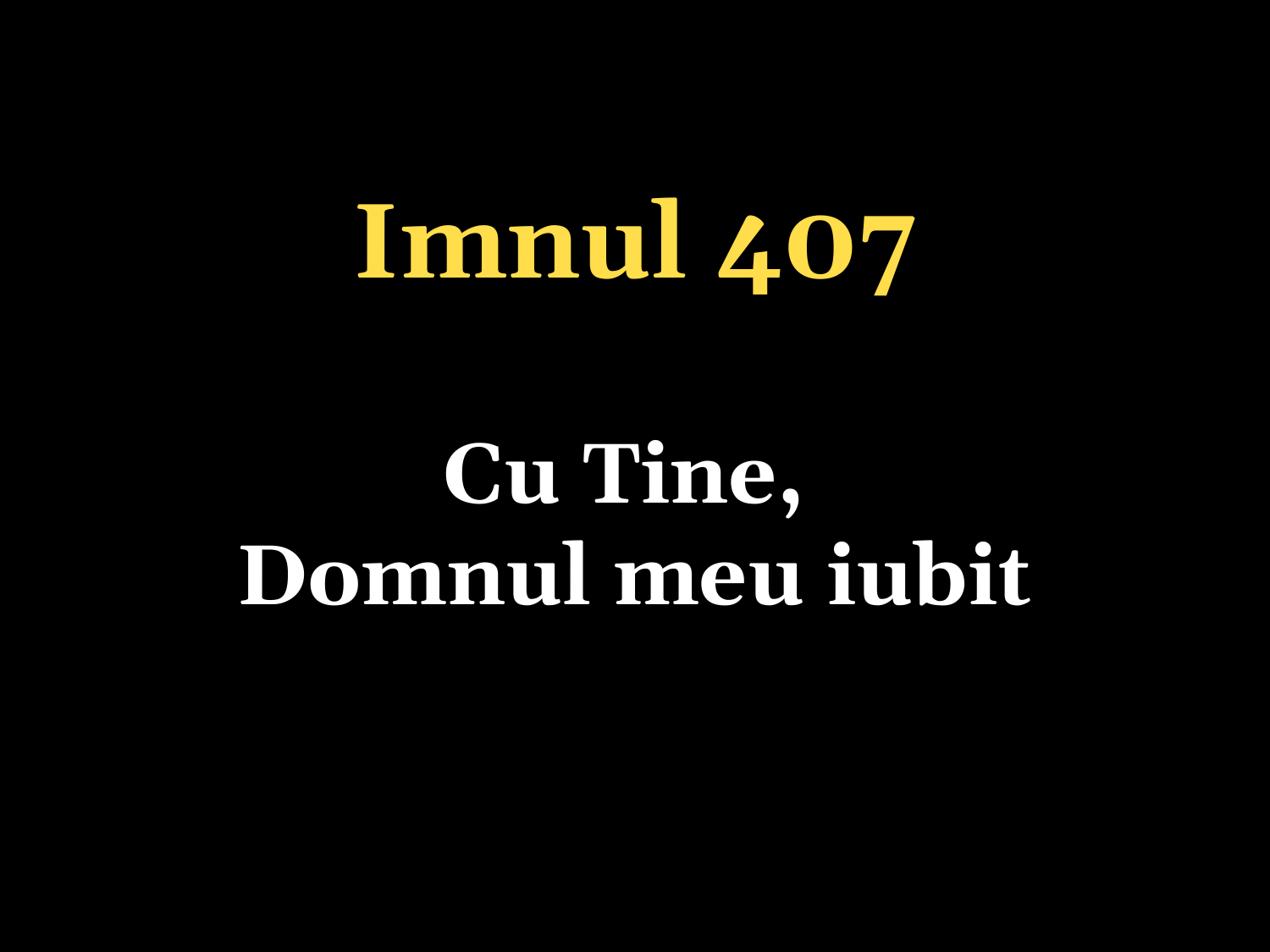

Imnul 407
Cu Tine,
Domnul meu iubit